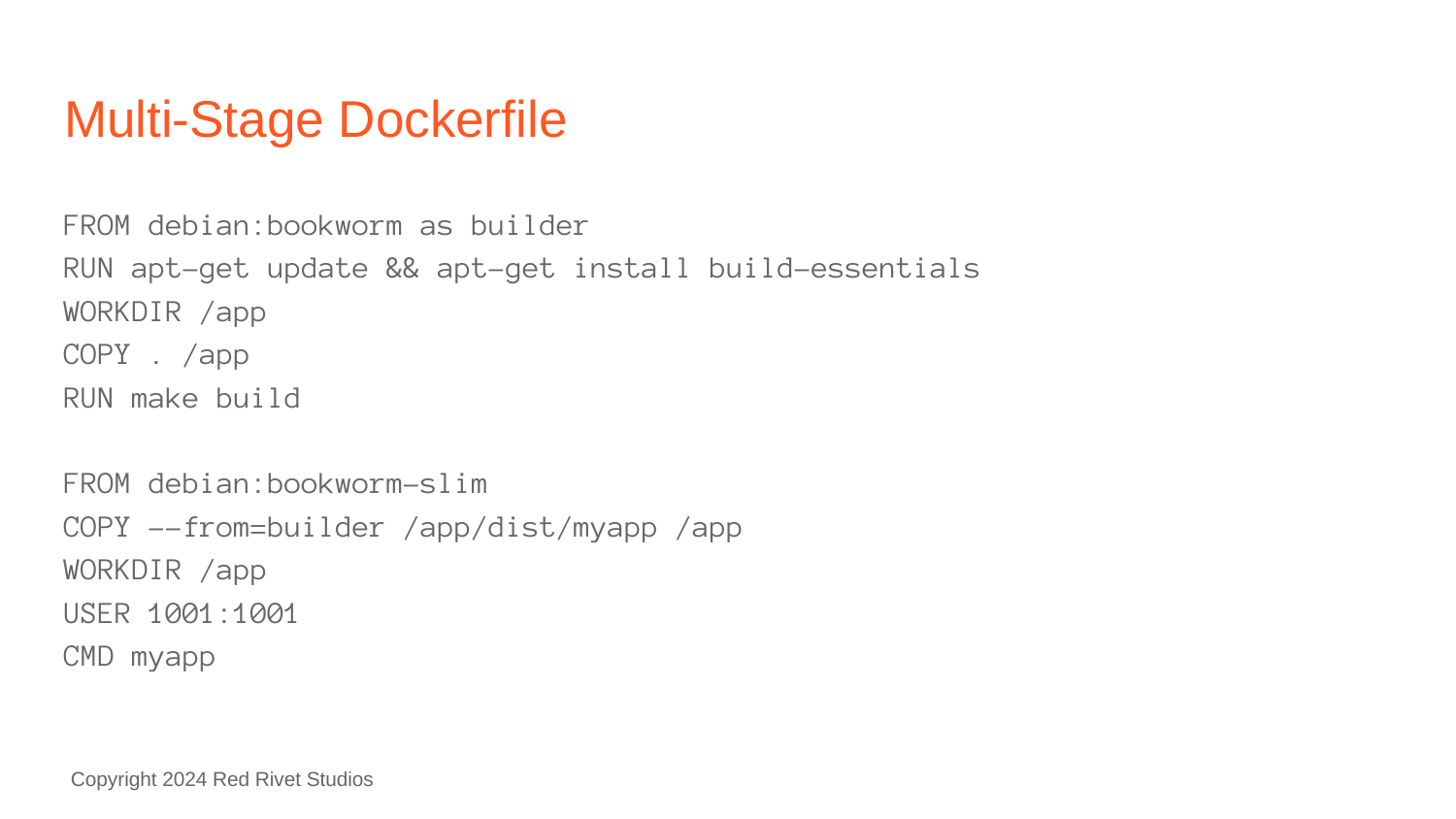

# Multi-Stage Dockerfile
FROM debian:bookworm as builder
RUN apt-get update && apt-get install build-essentials
WORKDIR /app
COPY . /app
RUN make build
FROM debian:bookworm-slim
COPY --from=builder /app/dist/myapp /app
WORKDIR /app
USER 1001:1001
CMD myapp